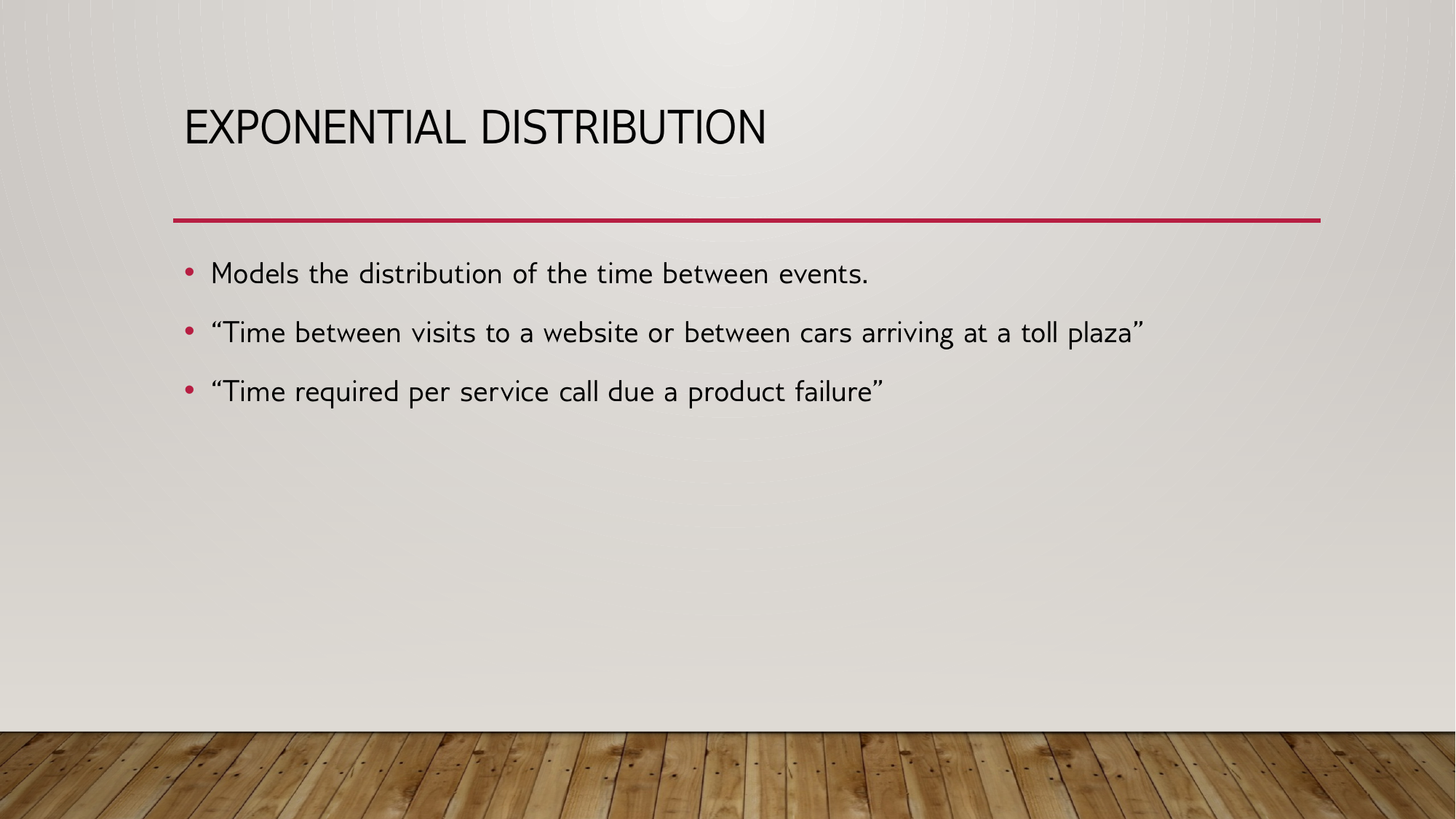

# Exponential distribution
Models the distribution of the time between events.
“Time between visits to a website or between cars arriving at a toll plaza”
“Time required per service call due a product failure”